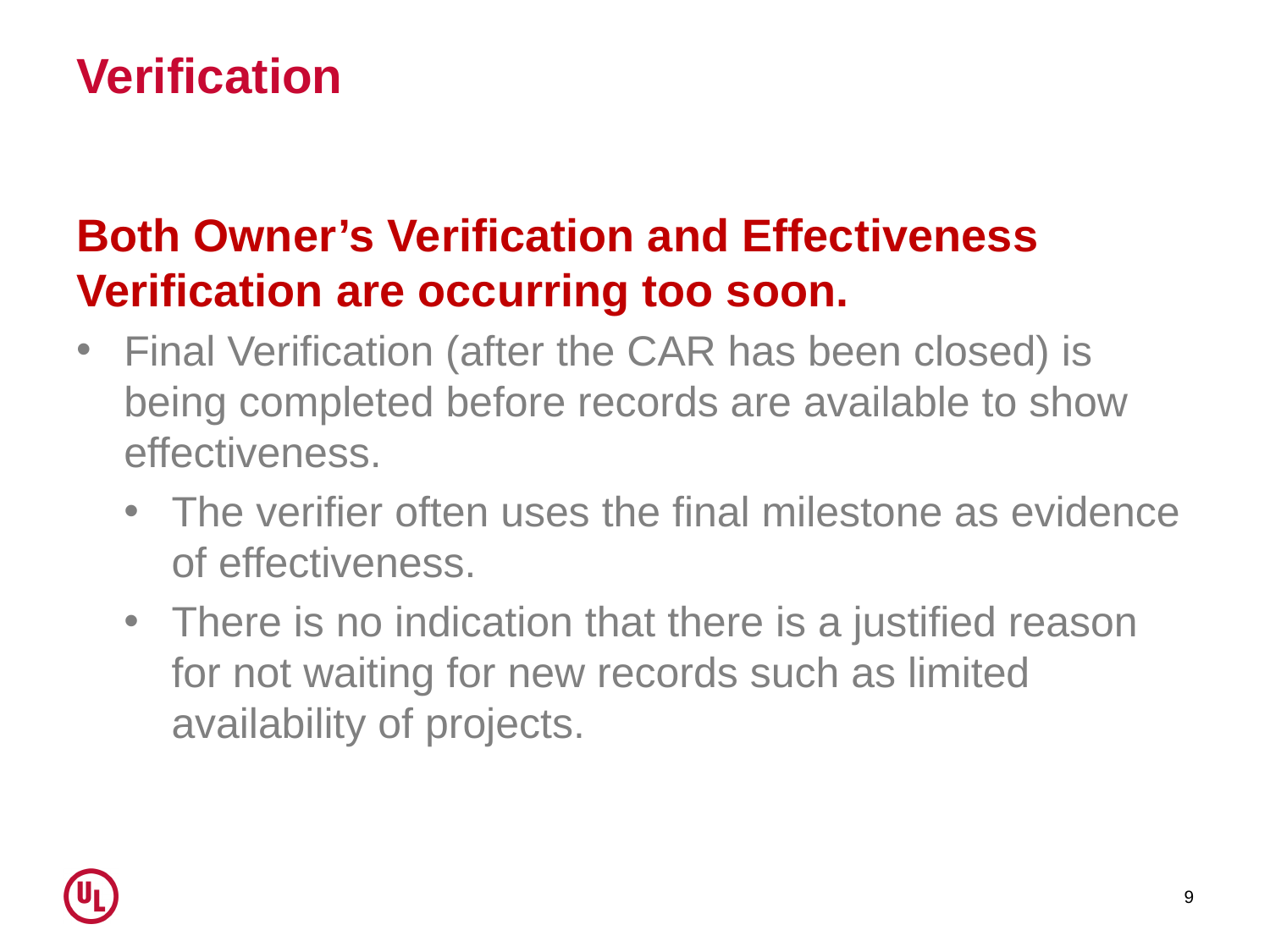

# Verification
Both Owner’s Verification and Effectiveness Verification are occurring too soon.
Final Verification (after the CAR has been closed) is being completed before records are available to show effectiveness.
The verifier often uses the final milestone as evidence of effectiveness.
There is no indication that there is a justified reason for not waiting for new records such as limited availability of projects.

9